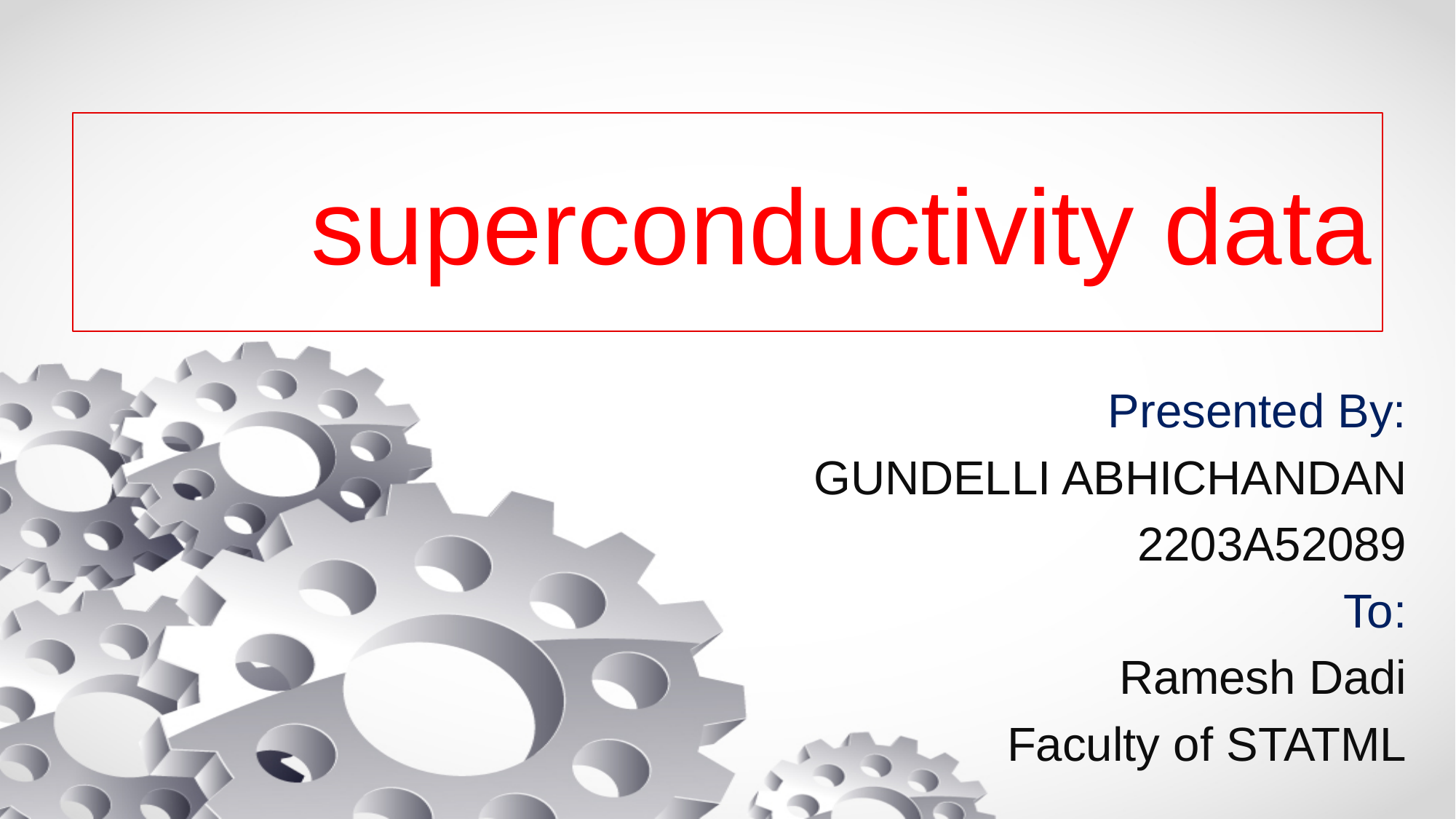

# superconductivity data
Presented By:
	GUNDELLI ABHICHANDAN
	2203A52089
To:
	Ramesh Dadi
	Faculty of STATML